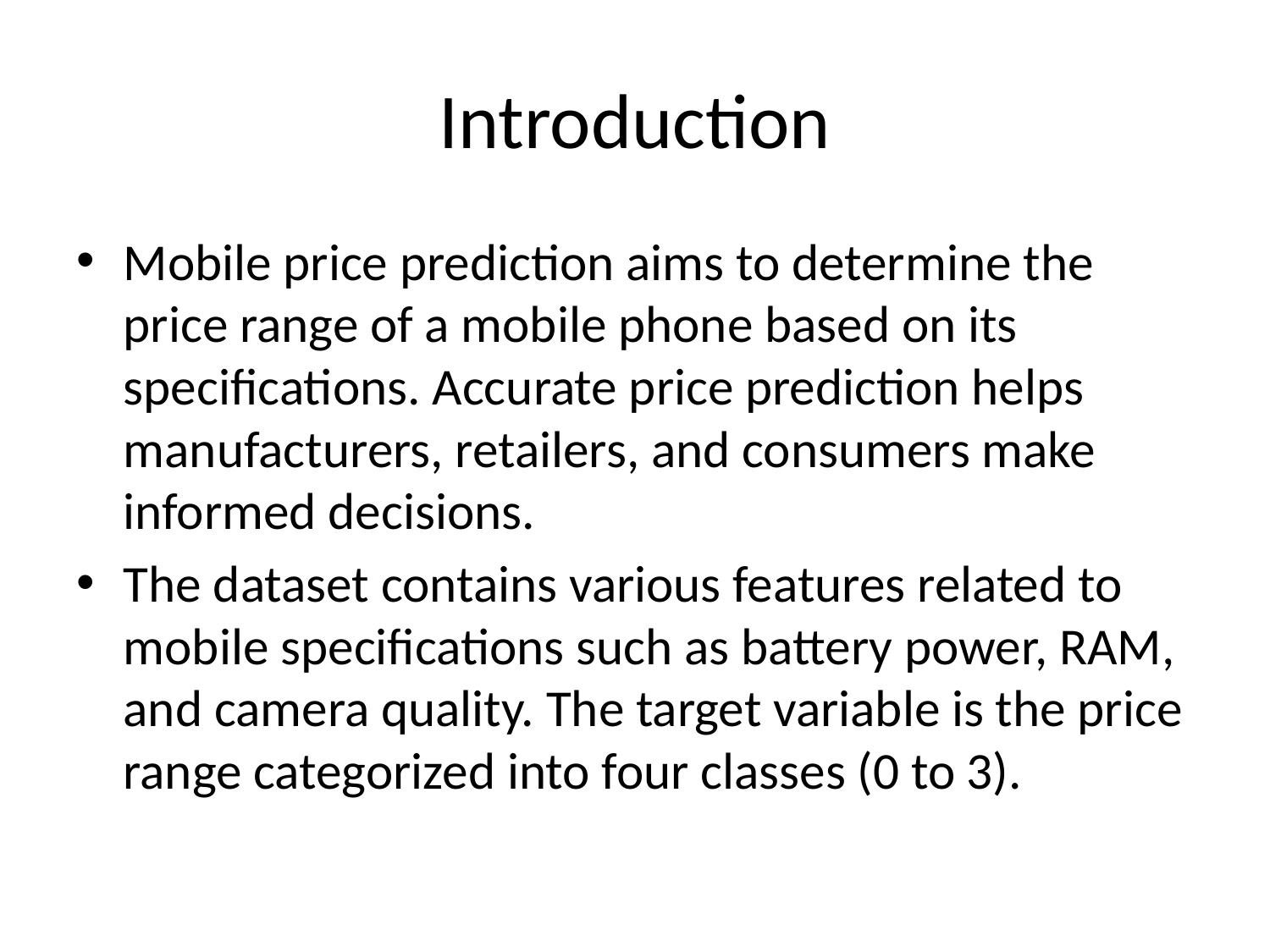

# Introduction
Mobile price prediction aims to determine the price range of a mobile phone based on its specifications. Accurate price prediction helps manufacturers, retailers, and consumers make informed decisions.
The dataset contains various features related to mobile specifications such as battery power, RAM, and camera quality. The target variable is the price range categorized into four classes (0 to 3).